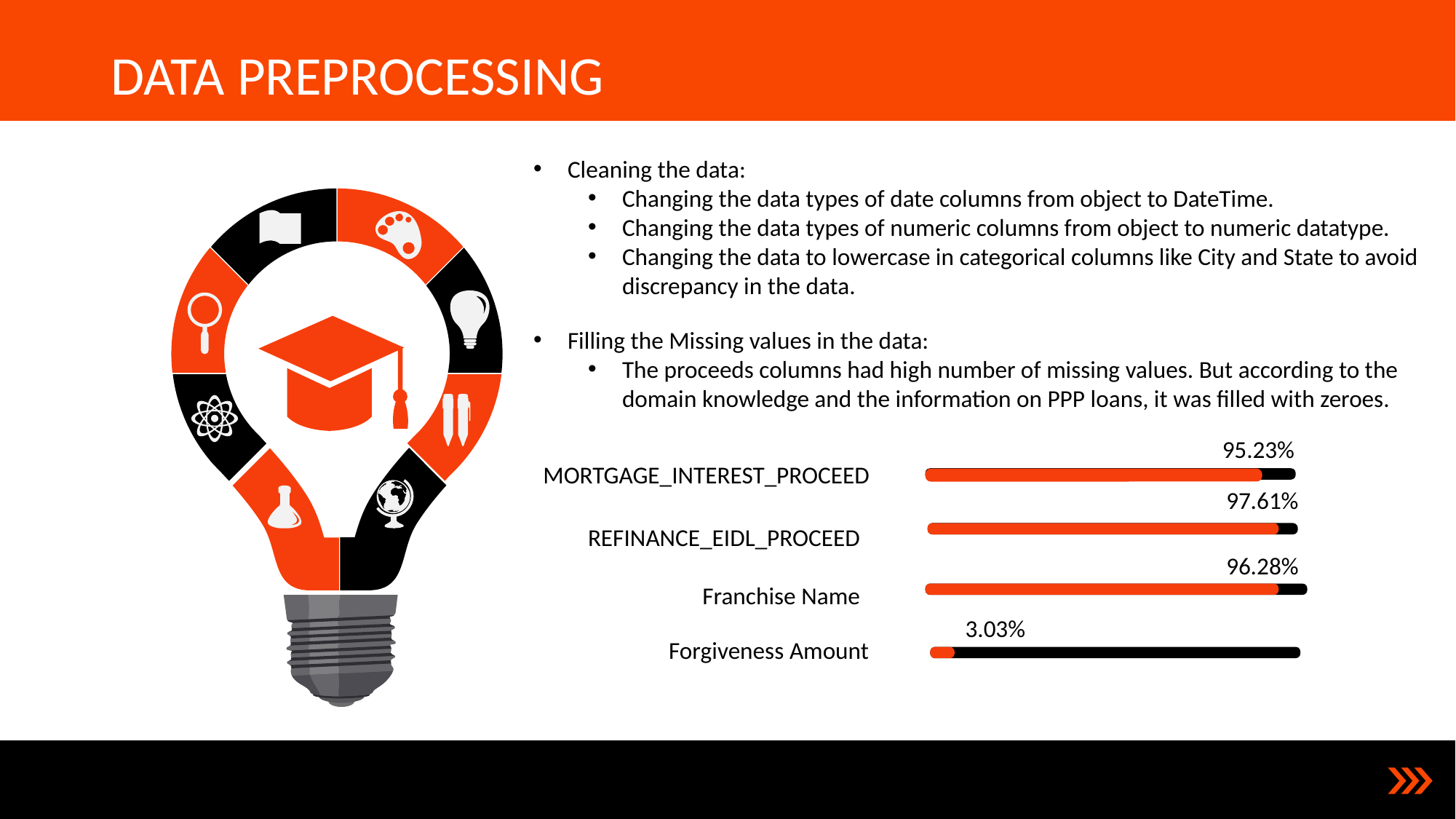

# DATA PREPROCESSING
Cleaning the data:
Changing the data types of date columns from object to DateTime.
Changing the data types of numeric columns from object to numeric datatype.
Changing the data to lowercase in categorical columns like City and State to avoid discrepancy in the data.

Filling the Missing values in the data:
The proceeds columns had high number of missing values. But according to the domain knowledge and the information on PPP loans, it was filled with zeroes.
95.23%

MORTGAGE_INTEREST_PROCEED

97.61%
REFINANCE_EIDL_PROCEED

96.28%
Franchise Name

3.03%

Forgiveness Amount